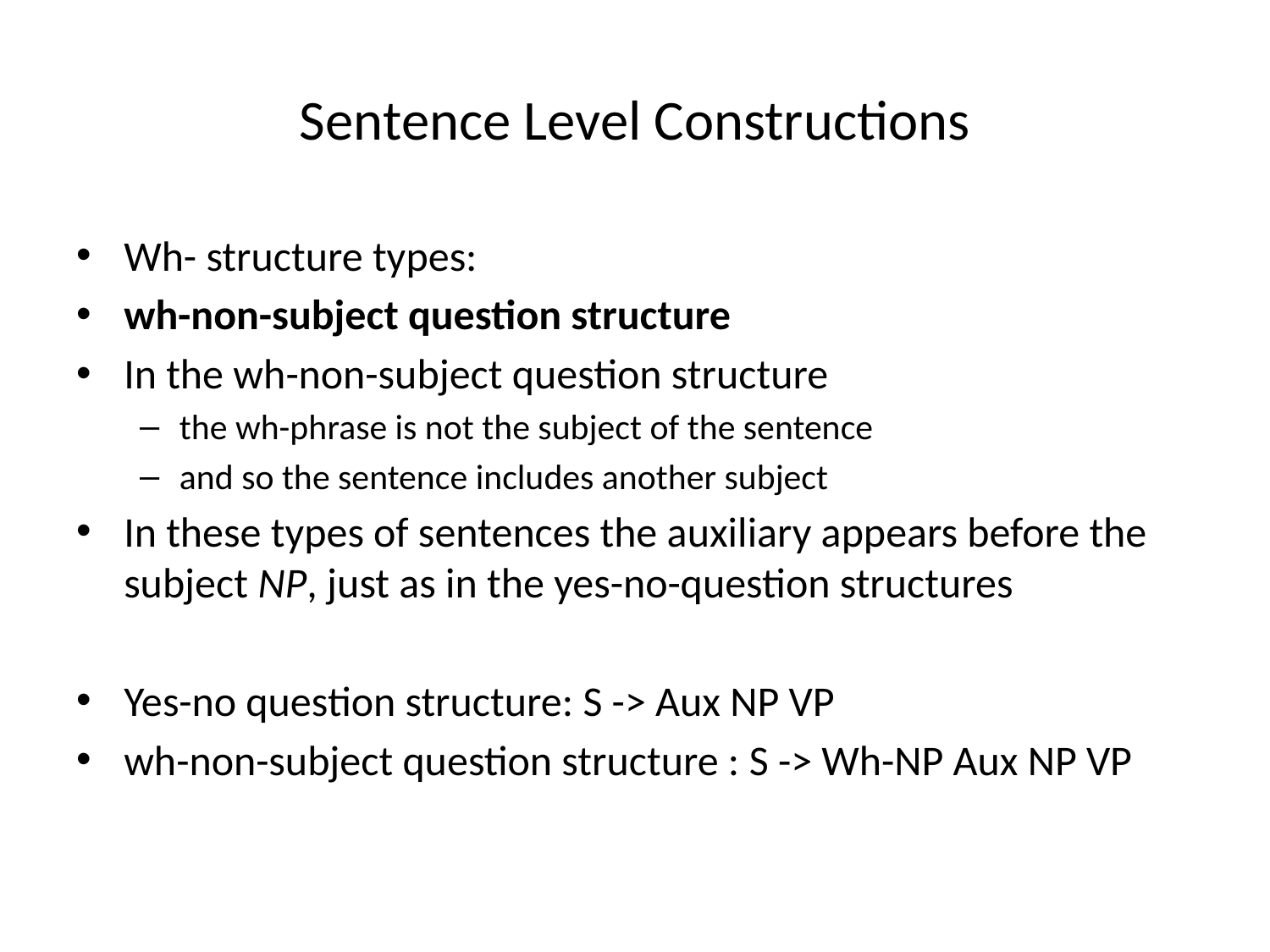

# Sentence Level Constructions
Wh- structure types:
wh-non-subject question structure
In the wh-non-subject question structure
the wh-phrase is not the subject of the sentence
and so the sentence includes another subject
In these types of sentences the auxiliary appears before the subject NP, just as in the yes-no-question structures

Yes-no question structure: S -> Aux NP VP
wh-non-subject question structure : S -> Wh-NP Aux NP VP